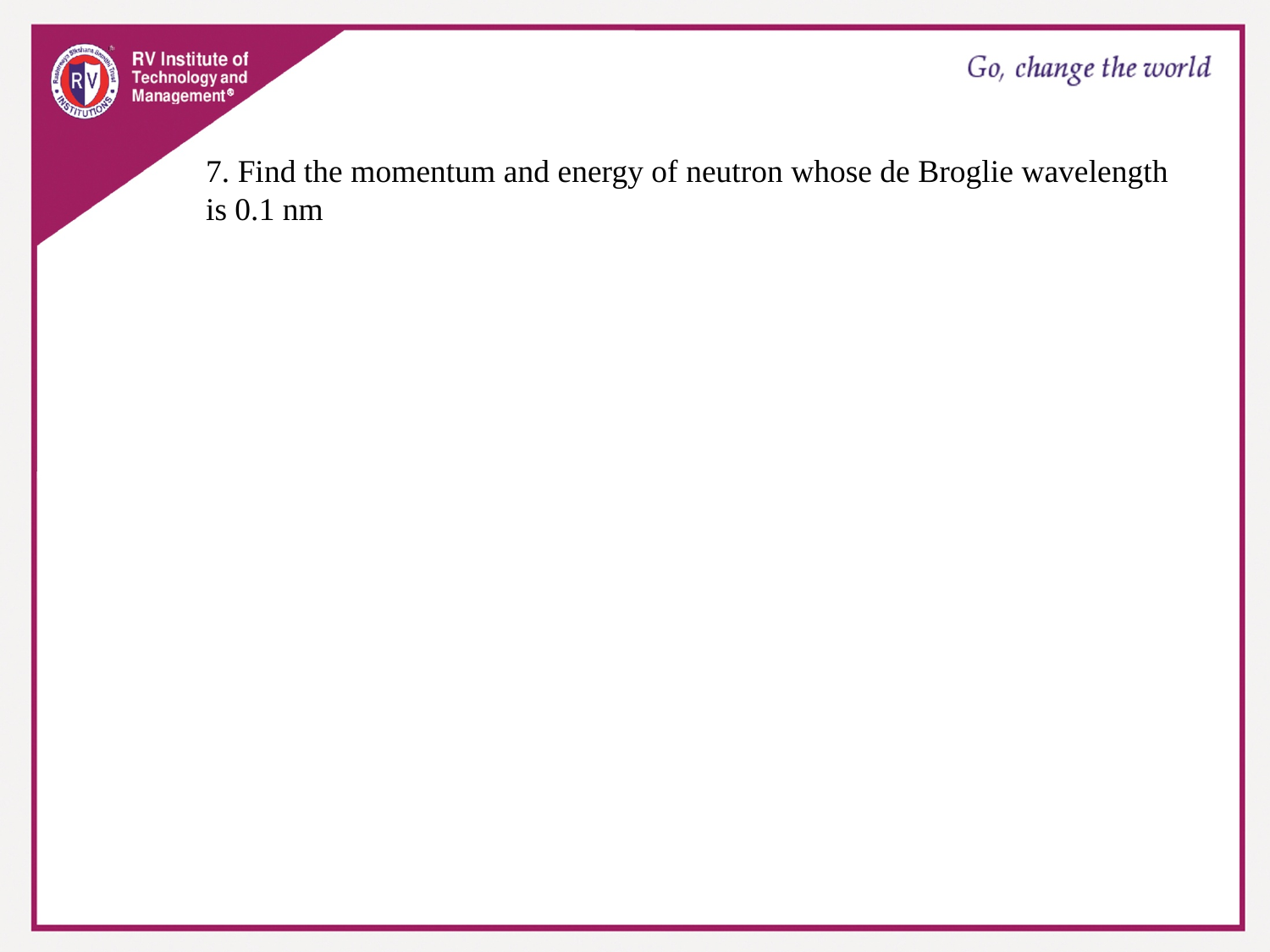

7. Find the momentum and energy of neutron whose de Broglie wavelength is 0.1 nm